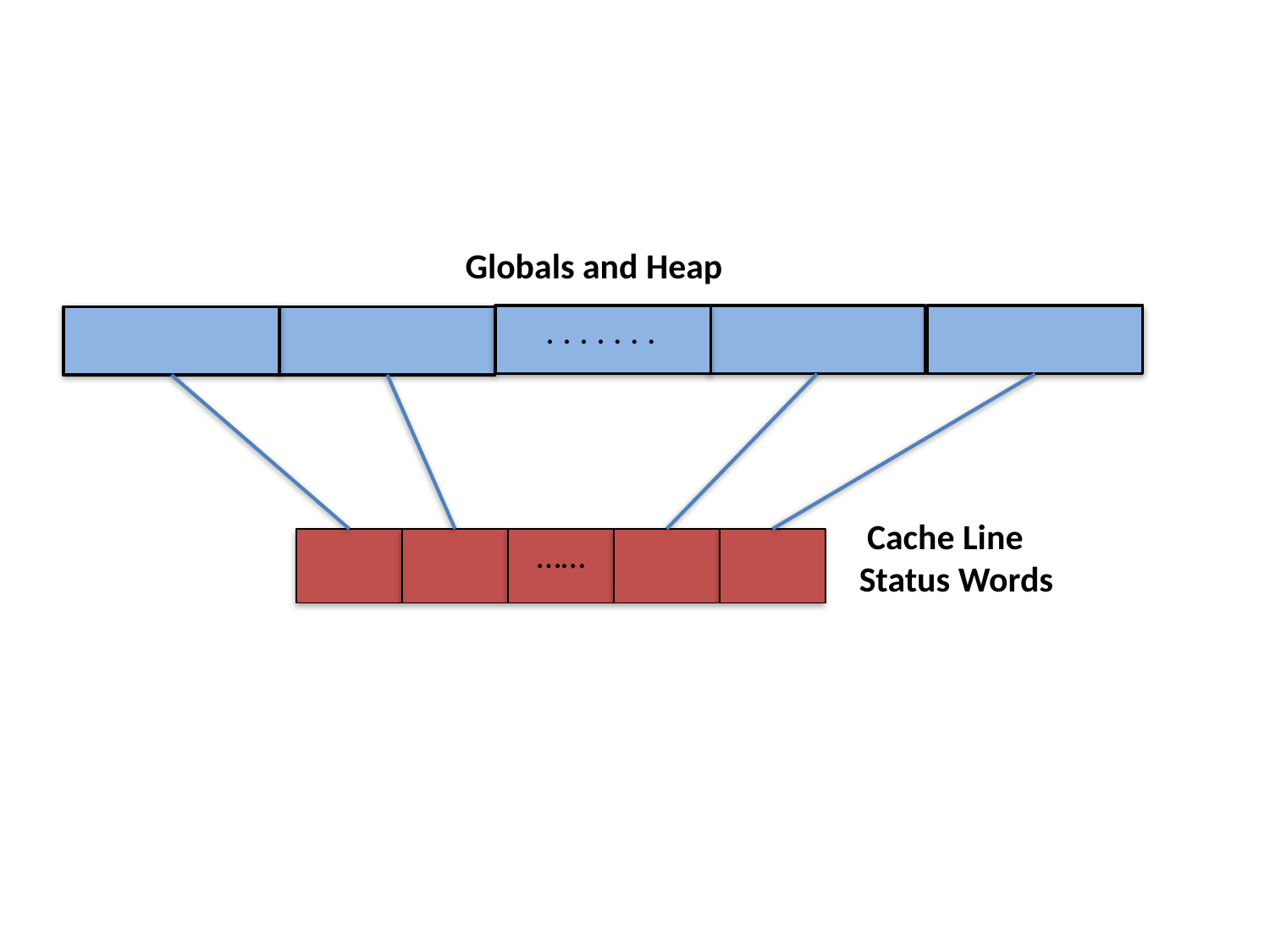

Globals and Heap
. . . . . . .

 Cache Line
Status Words
……